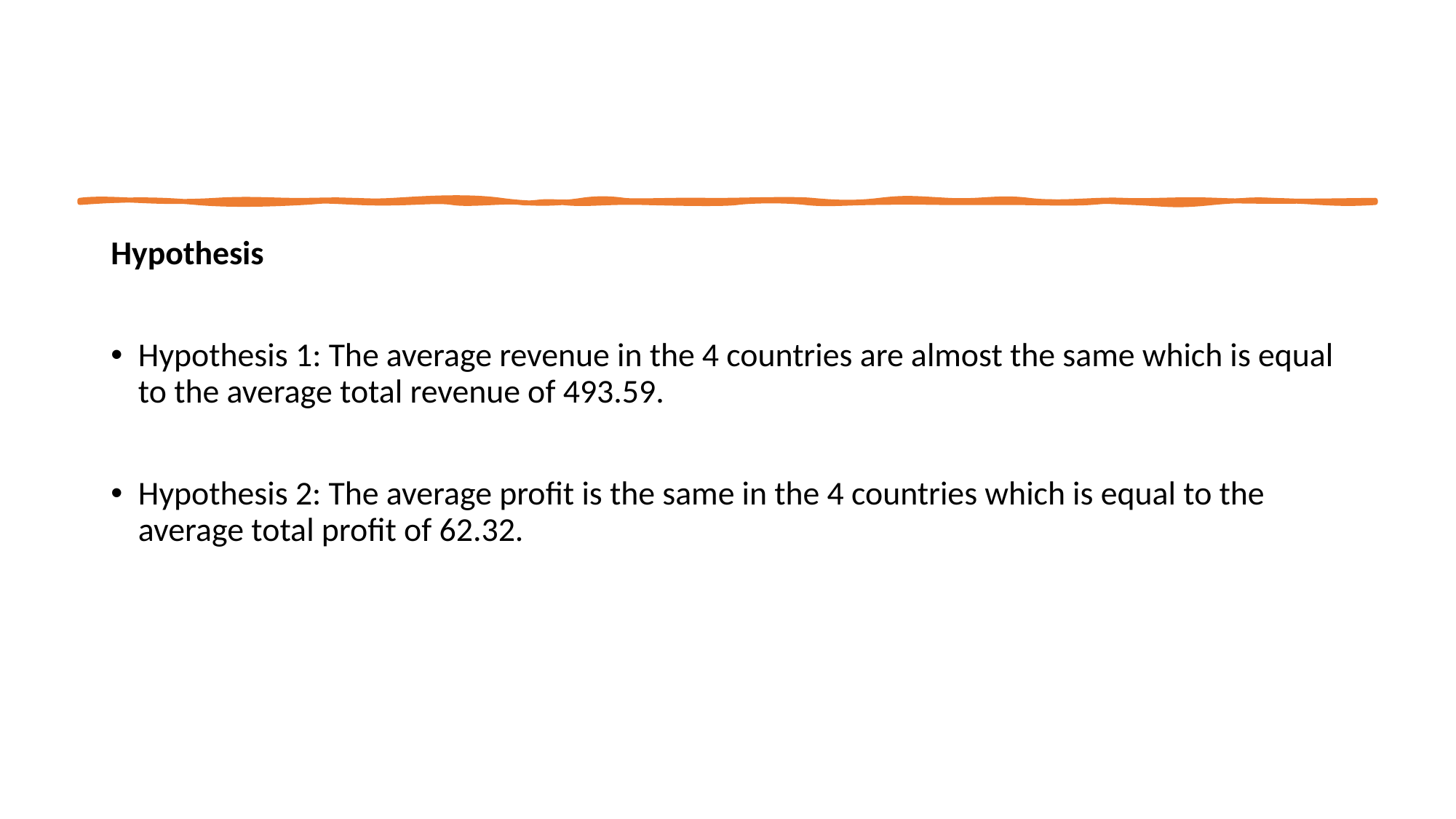

Hypothesis

Hypothesis 1: The average revenue in the 4 countries are almost the same which is equal to the average total revenue of 493.59.

Hypothesis 2: The average profit is the same in the 4 countries which is equal to the average total profit of 62.32.